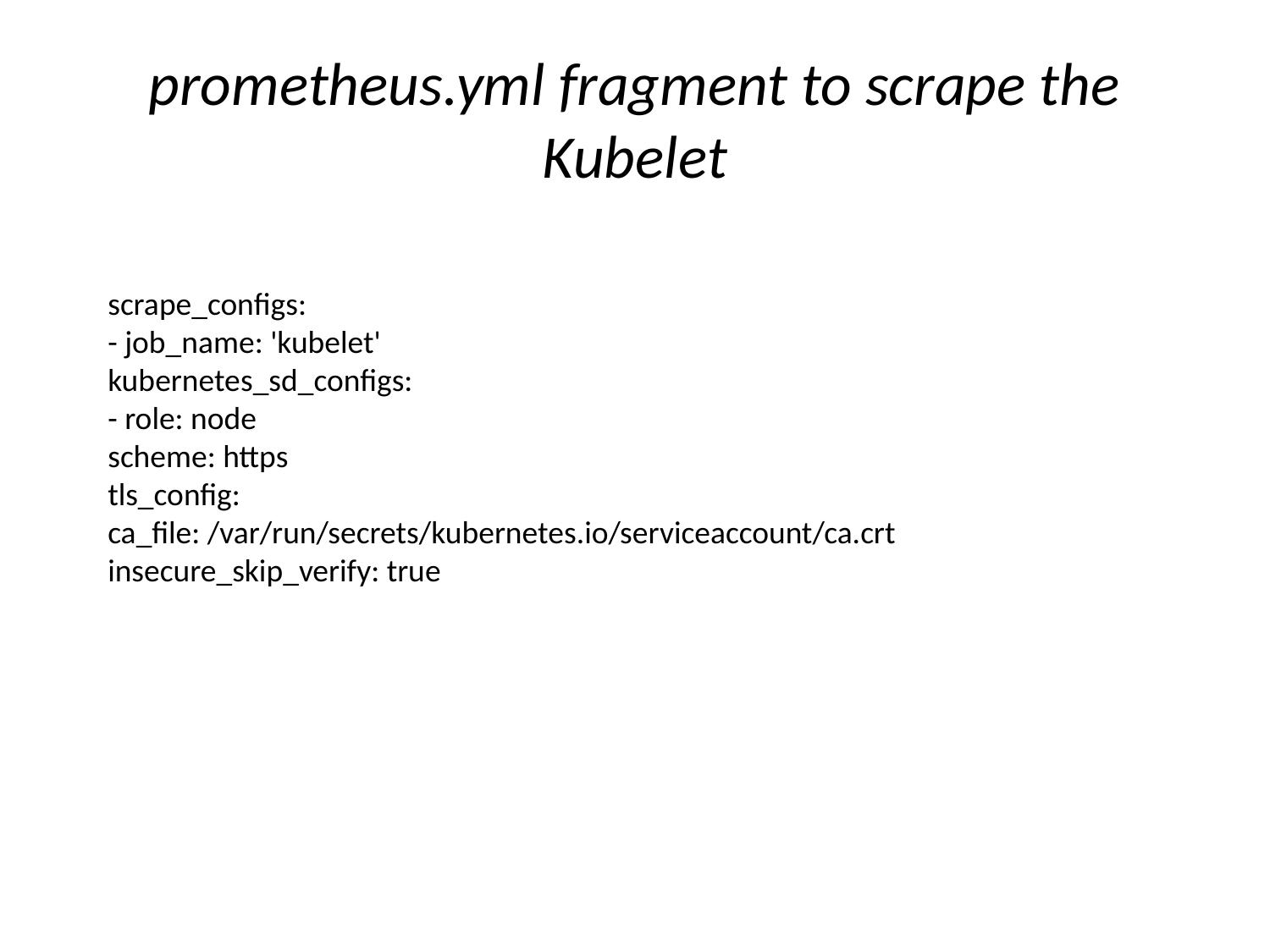

# prometheus.yml fragment to scrape the Kubelet
scrape_configs:
- job_name: 'kubelet'
kubernetes_sd_configs:
- role: node
scheme: https
tls_config:
ca_file: /var/run/secrets/kubernetes.io/serviceaccount/ca.crt
insecure_skip_verify: true